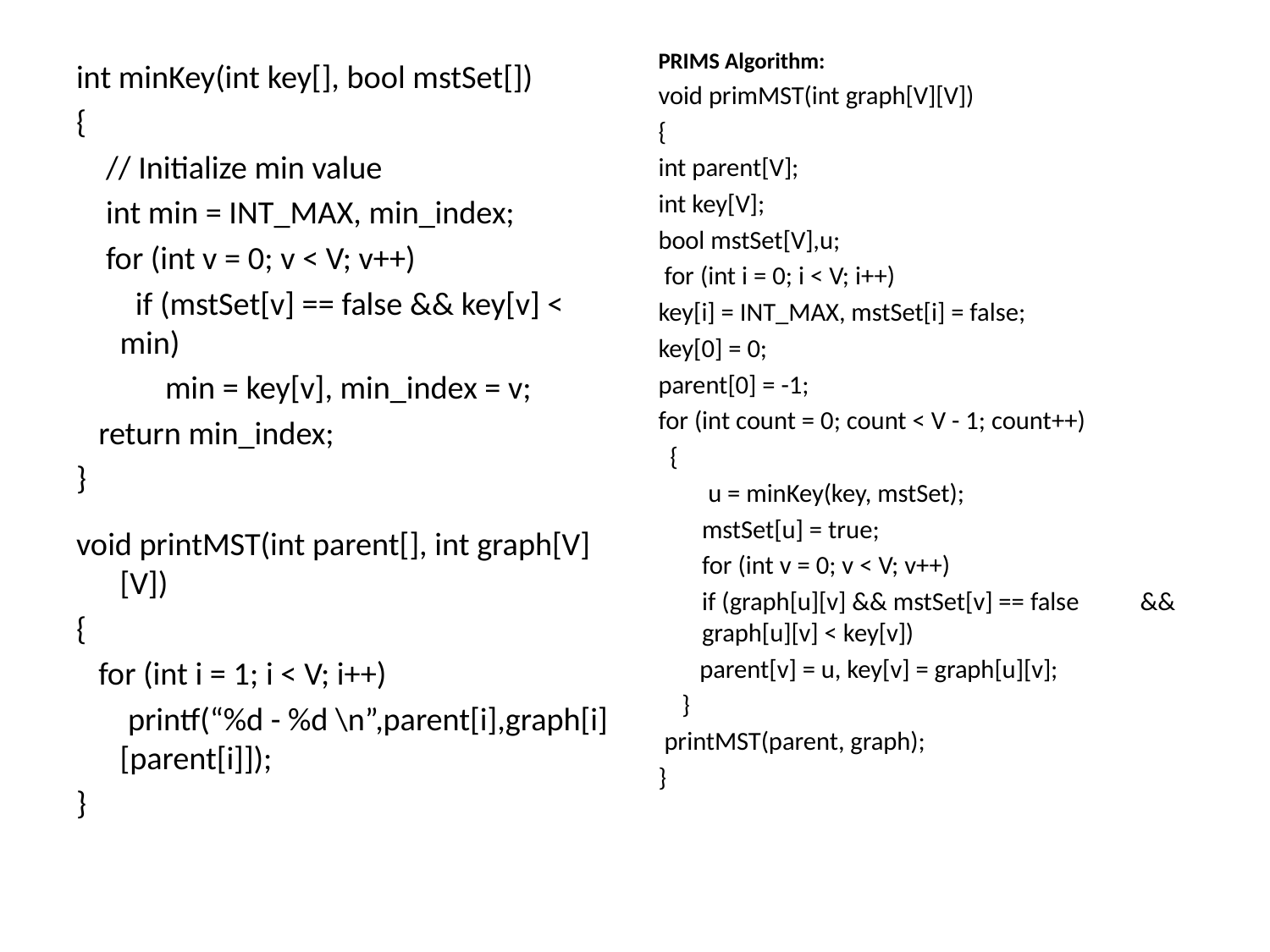

PRIMS Algorithm:
void primMST(int graph[V][V])
{
int parent[V];
int key[V];
bool mstSet[V],u;
 for (int i = 0; i < V; i++)
key[i] = INT_MAX, mstSet[i] = false;
key[0] = 0;
parent[0] = -1;
for (int count = 0; count < V - 1; count++)
  {
	 u = minKey(key, mstSet);
 	mstSet[u] = true;
	for (int v = 0; v < V; v++)
	if (graph[u][v] && mstSet[v] == false       	&& graph[u][v] < key[v])
       parent[v] = u, key[v] = graph[u][v];
    }
 printMST(parent, graph);
}

int minKey(int key[], bool mstSet[])
{
    // Initialize min value
    int min = INT_MAX, min_index;
    for (int v = 0; v < V; v++)
        if (mstSet[v] == false && key[v] < min)
            min = key[v], min_index = v;
   return min_index;
}

void printMST(int parent[], int graph[V][V])
{
   for (int i = 1; i < V; i++)
       printf(“%d - %d \n”,parent[i],graph[i][parent[i]]);
}